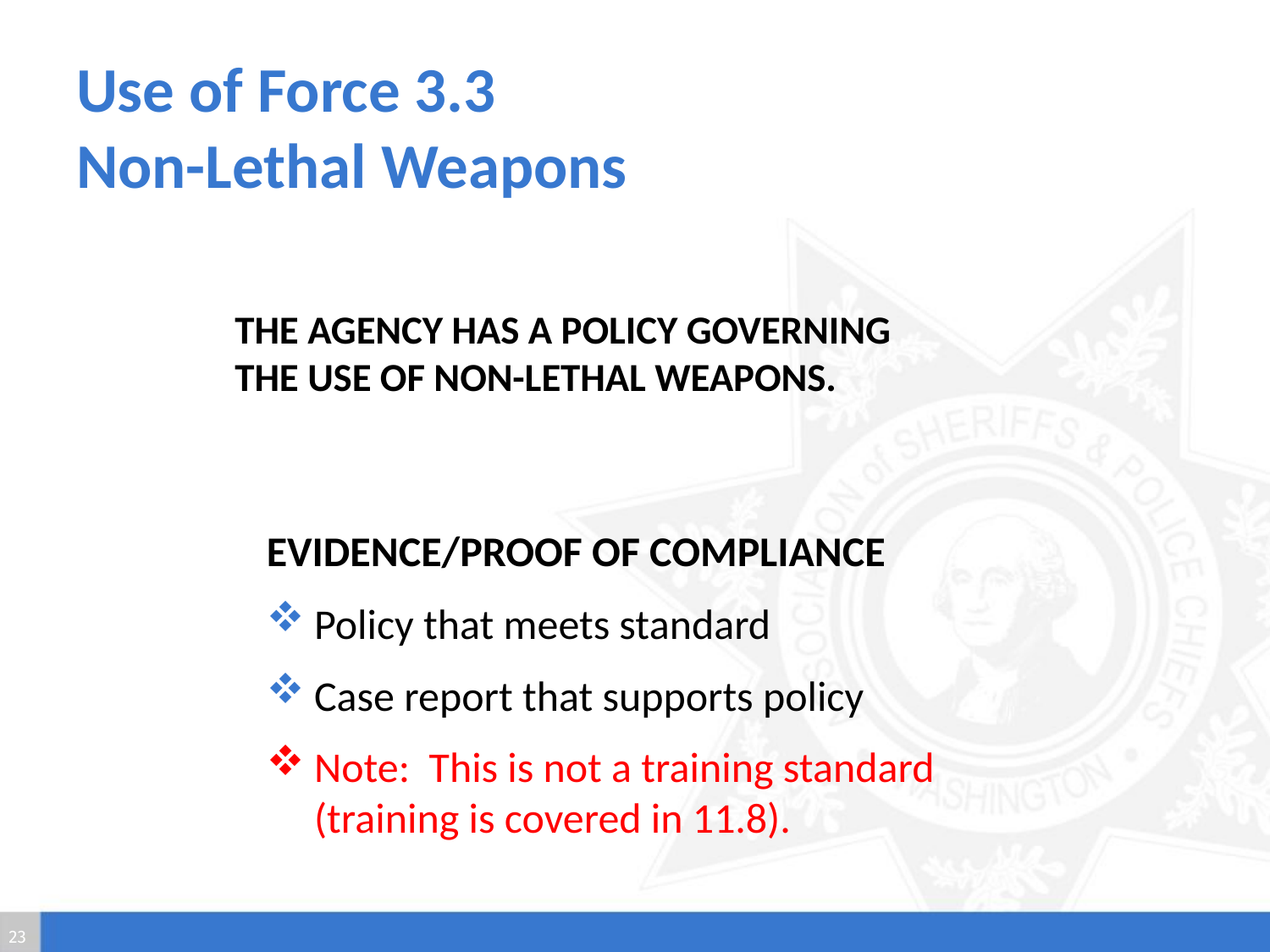

# Use of Force 3.3 Non-Lethal Weapons
The agency has a policy governing
the use of Non-lethal weapons.

Evidence/Proof of Compliance
Policy that meets standard
Case report that supports policy
Note:  This is not a training standard
(training is covered in 11.8).
23